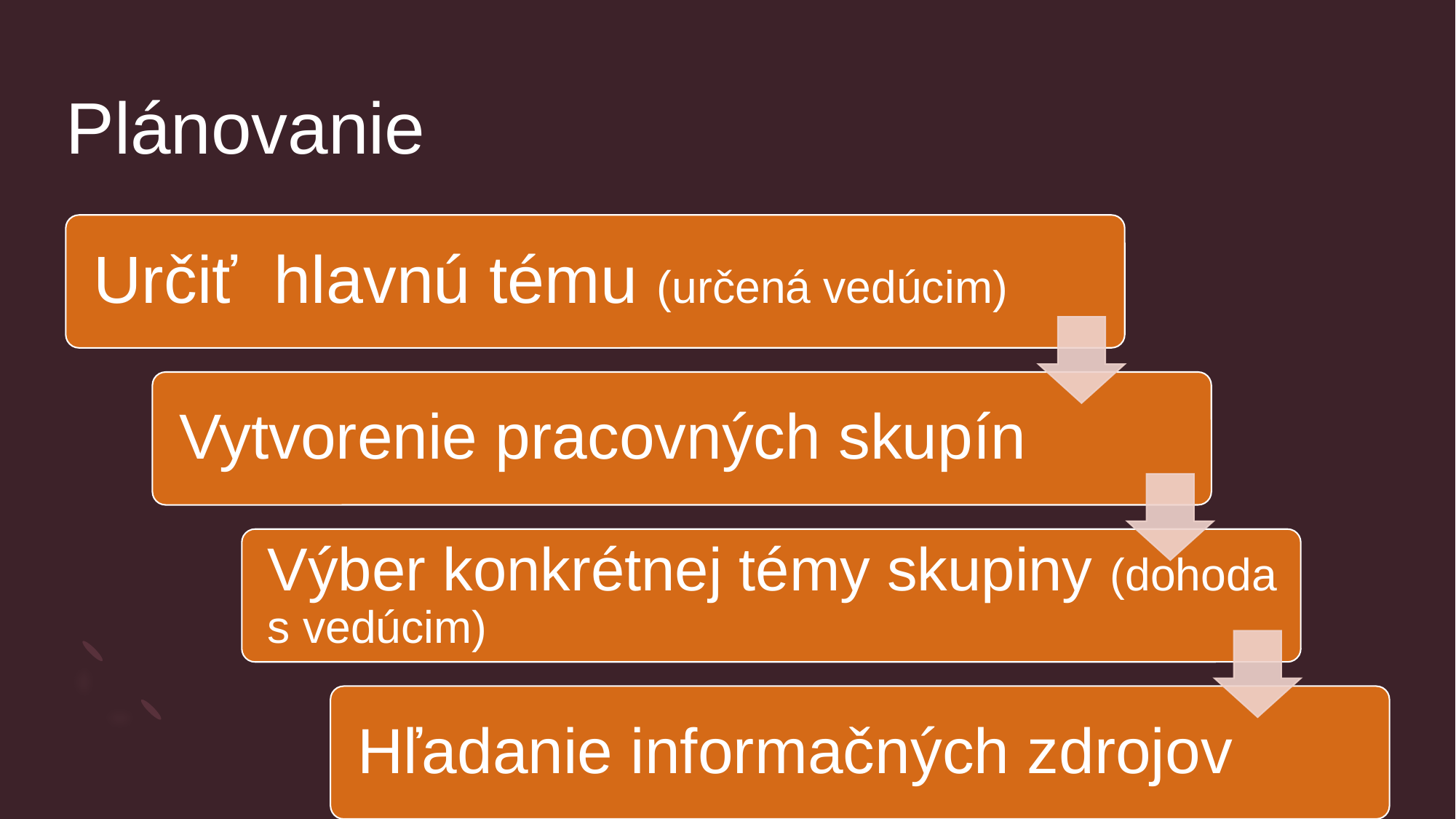

# Plánovanie
Určiť  hlavnú tému (určená vedúcim)
Vytvorenie pracovných skupín
Výber konkrétnej témy skupiny (dohoda s vedúcim)
Hľadanie informačných zdrojov